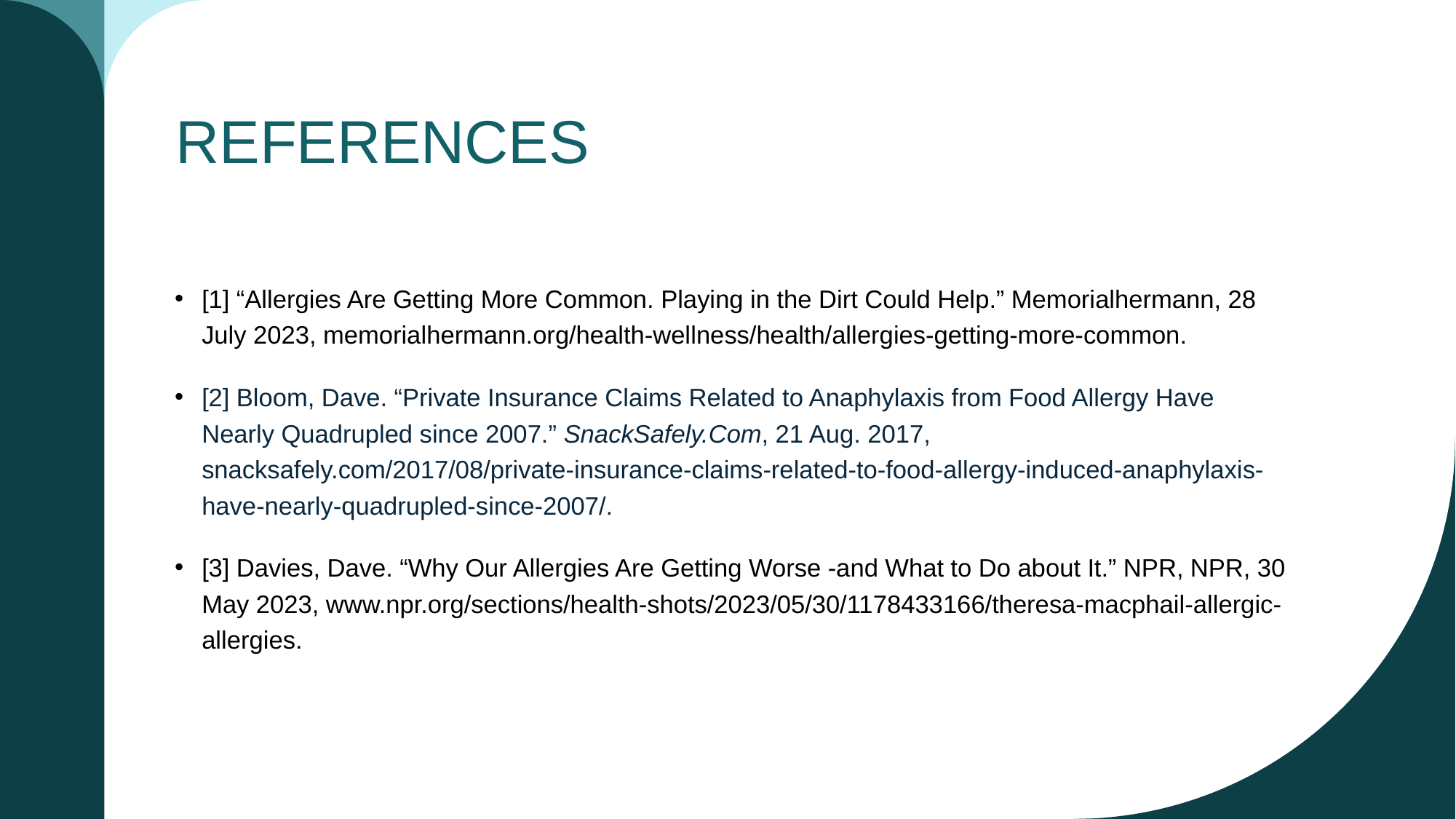

# REFERENCES
[1] “Allergies Are Getting More Common. Playing in the Dirt Could Help.” Memorialhermann, 28 July 2023, memorialhermann.org/health-wellness/health/allergies-getting-more-common.
[2] Bloom, Dave. “Private Insurance Claims Related to Anaphylaxis from Food Allergy Have Nearly Quadrupled since 2007.” SnackSafely.Com, 21 Aug. 2017, snacksafely.com/2017/08/private-insurance-claims-related-to-food-allergy-induced-anaphylaxis-have-nearly-quadrupled-since-2007/.
[3] Davies, Dave. “Why Our Allergies Are Getting Worse -and What to Do about It.” NPR, NPR, 30 May 2023, www.npr.org/sections/health-shots/2023/05/30/1178433166/theresa-macphail-allergic-allergies.